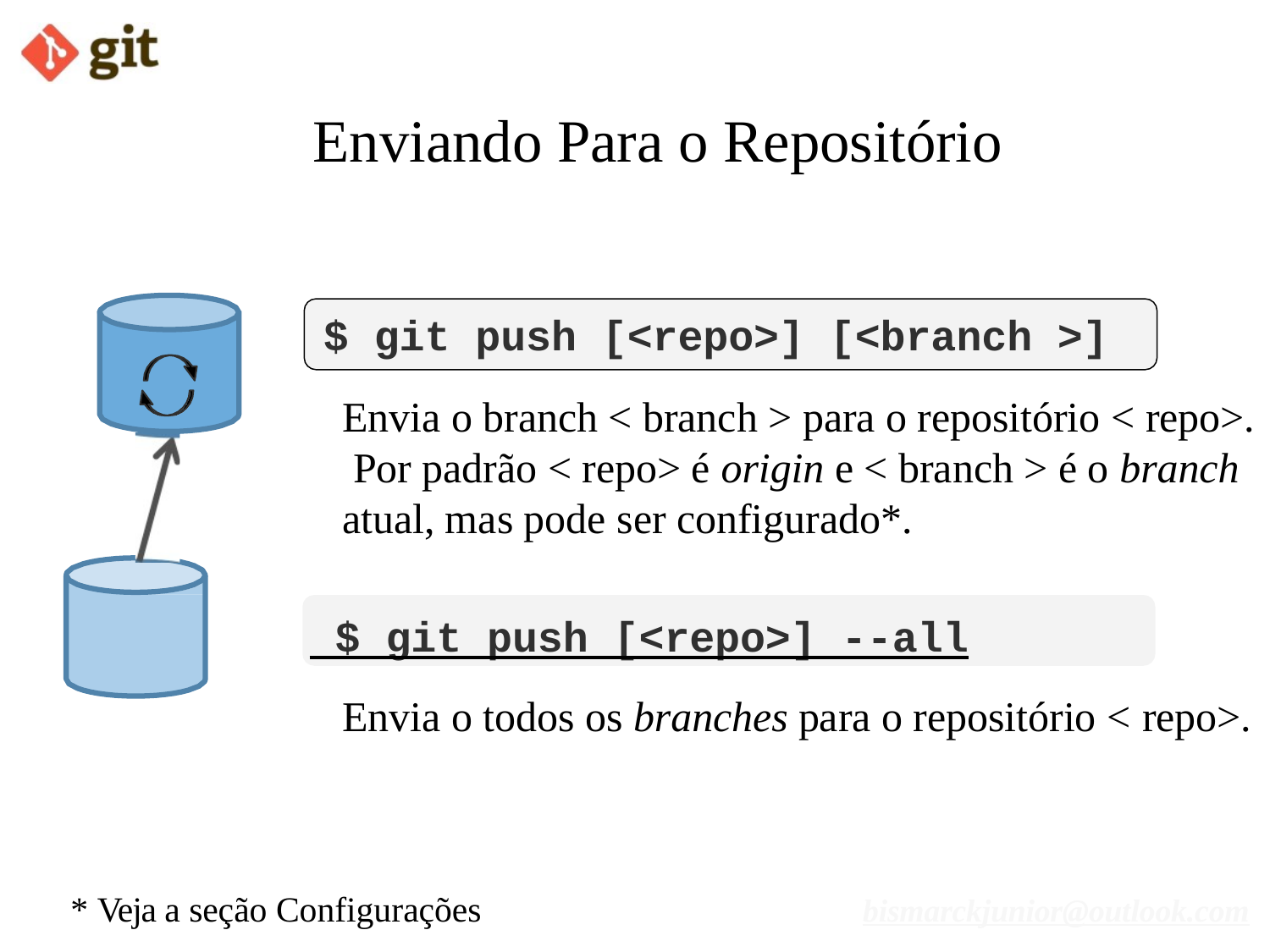

# Enviando Para o Repositório

$ git push [<repo>] [<branch >]
Envia o branch < branch > para o repositório < repo>.  Por padrão < repo> é origin e < branch > é o branch  atual, mas pode ser configurado*.

 $ git push [<repo>] --all
Envia o todos os branches para o repositório < repo>.

* Veja a seção Configurações
bismarckjunior@outlook.com